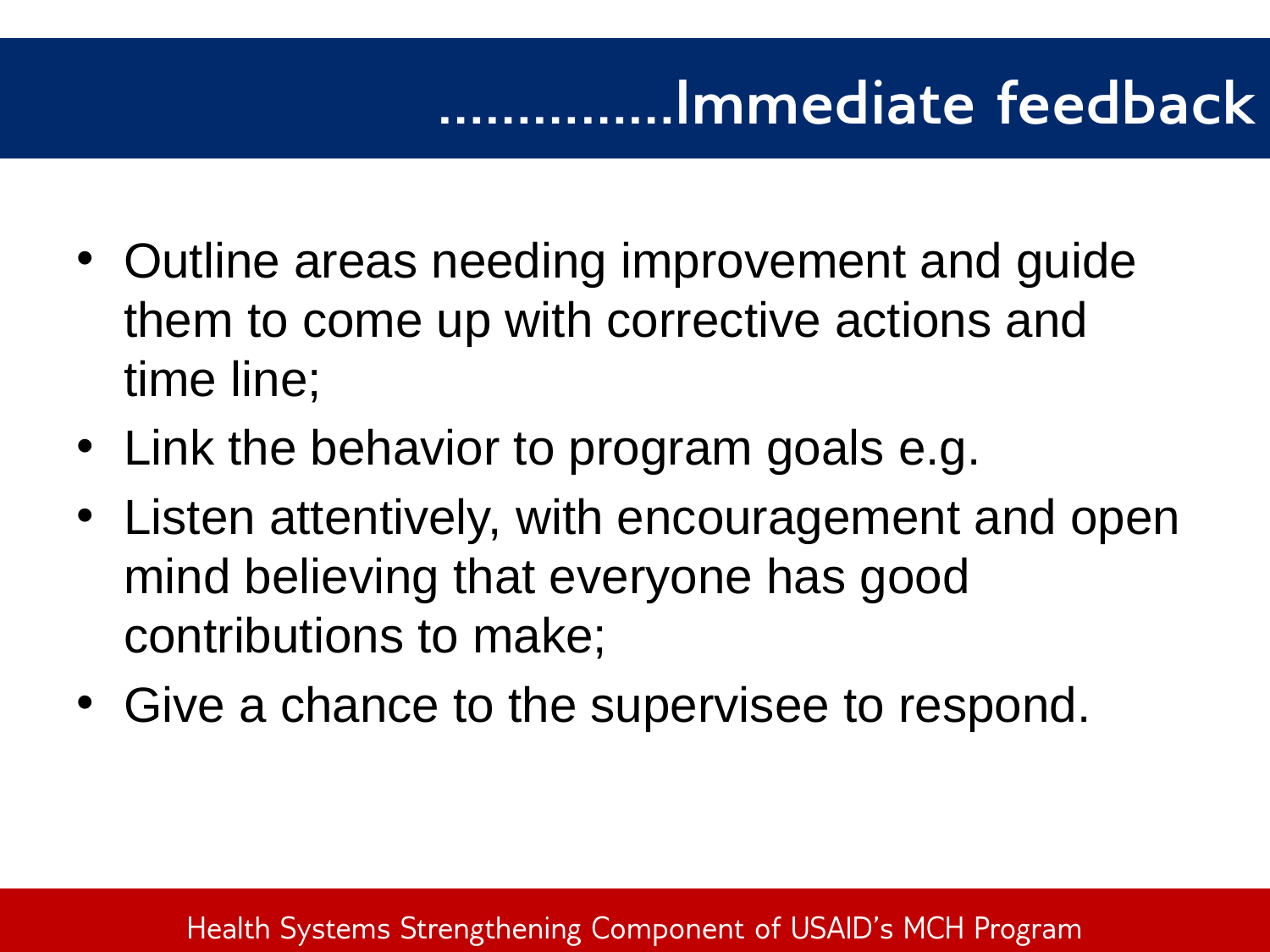

# ……………Immediate feedback
Outline areas needing improvement and guide them to come up with corrective actions and time line;
Link the behavior to program goals e.g.
Listen attentively, with encouragement and open mind believing that everyone has good contributions to make;
Give a chance to the supervisee to respond.